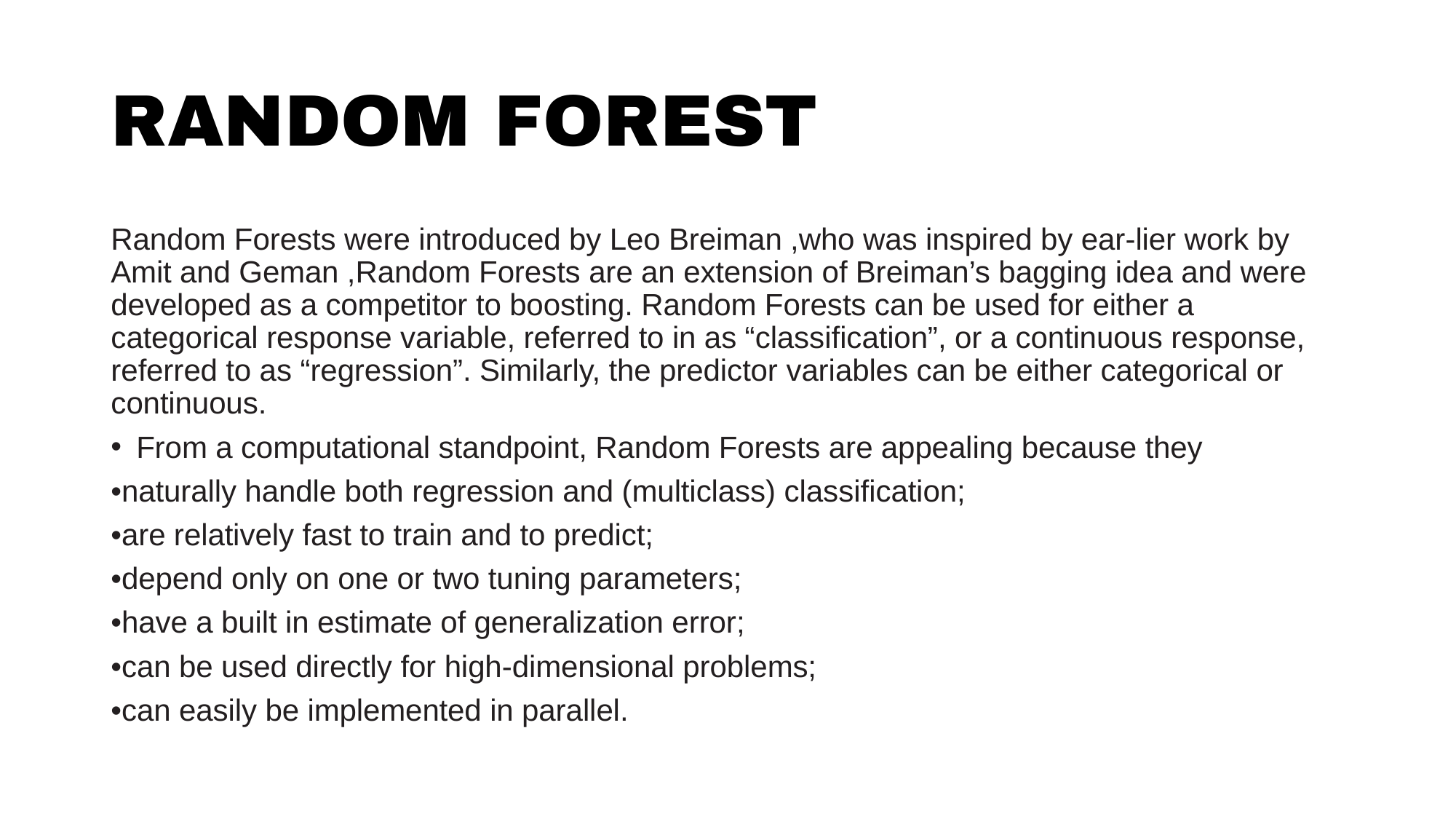

# RANDOM FOREST
Random Forests were introduced by Leo Breiman ,who was inspired by ear-lier work by Amit and Geman ,Random Forests are an extension of Breiman’s bagging idea and were developed as a competitor to boosting. Random Forests can be used for either a categorical response variable, referred to in as “classiﬁcation”, or a continuous response, referred to as “regression”. Similarly, the predictor variables can be either categorical or continuous.
From a computational standpoint, Random Forests are appealing because they
•naturally handle both regression and (multiclass) classiﬁcation;
•are relatively fast to train and to predict;
•depend only on one or two tuning parameters;
•have a built in estimate of generalization error;
•can be used directly for high-dimensional problems;
•can easily be implemented in parallel.